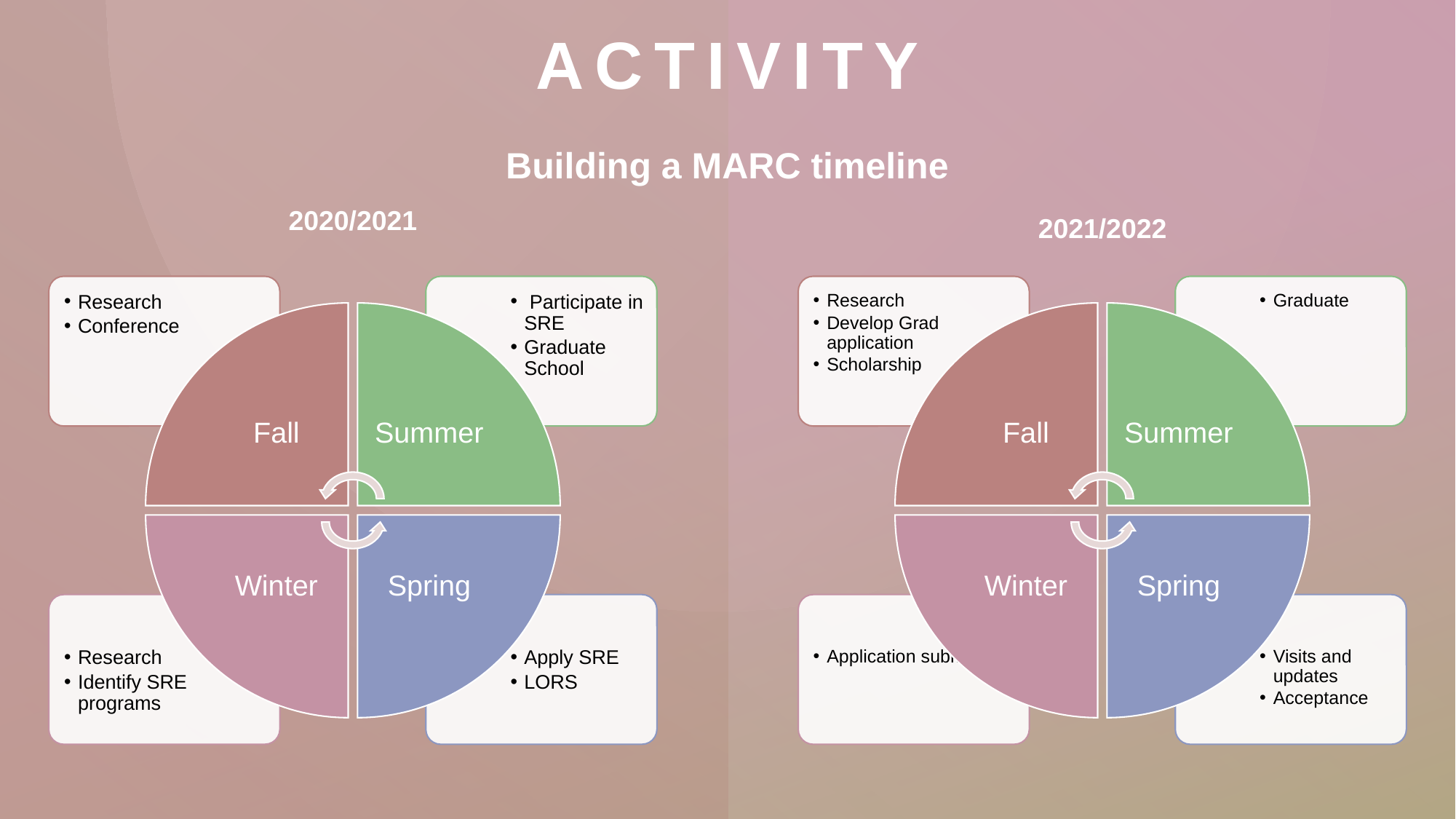

# Activity
Building a MARC timeline
2020/2021
2021/2022
Apply SRE
LORS

Research
Identify SRE programs
 Participate in SRE
Graduate School
Research
Conference
Fall
Summer
Spring
Winter
Visits and updates
Acceptance
Application submission
Graduate
Research
Develop Grad application
Scholarship
Fall
Summer
Spring
Winter